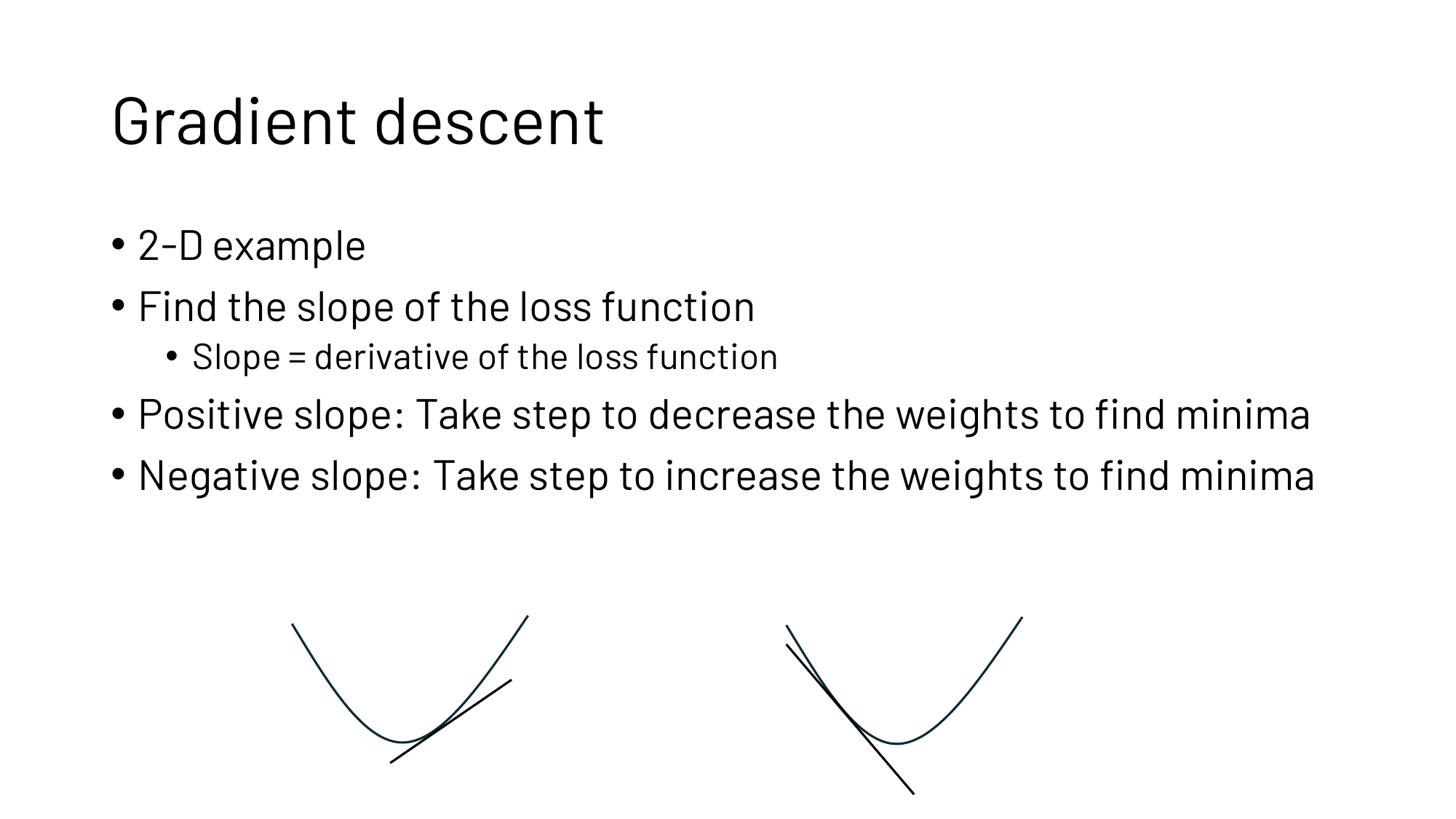

# Gradient descent
2-D example
Find the slope of the loss function
Slope = derivative of the loss function
Positive slope: Take step to decrease the weights to find minima
Negative slope: Take step to increase the weights to find minima